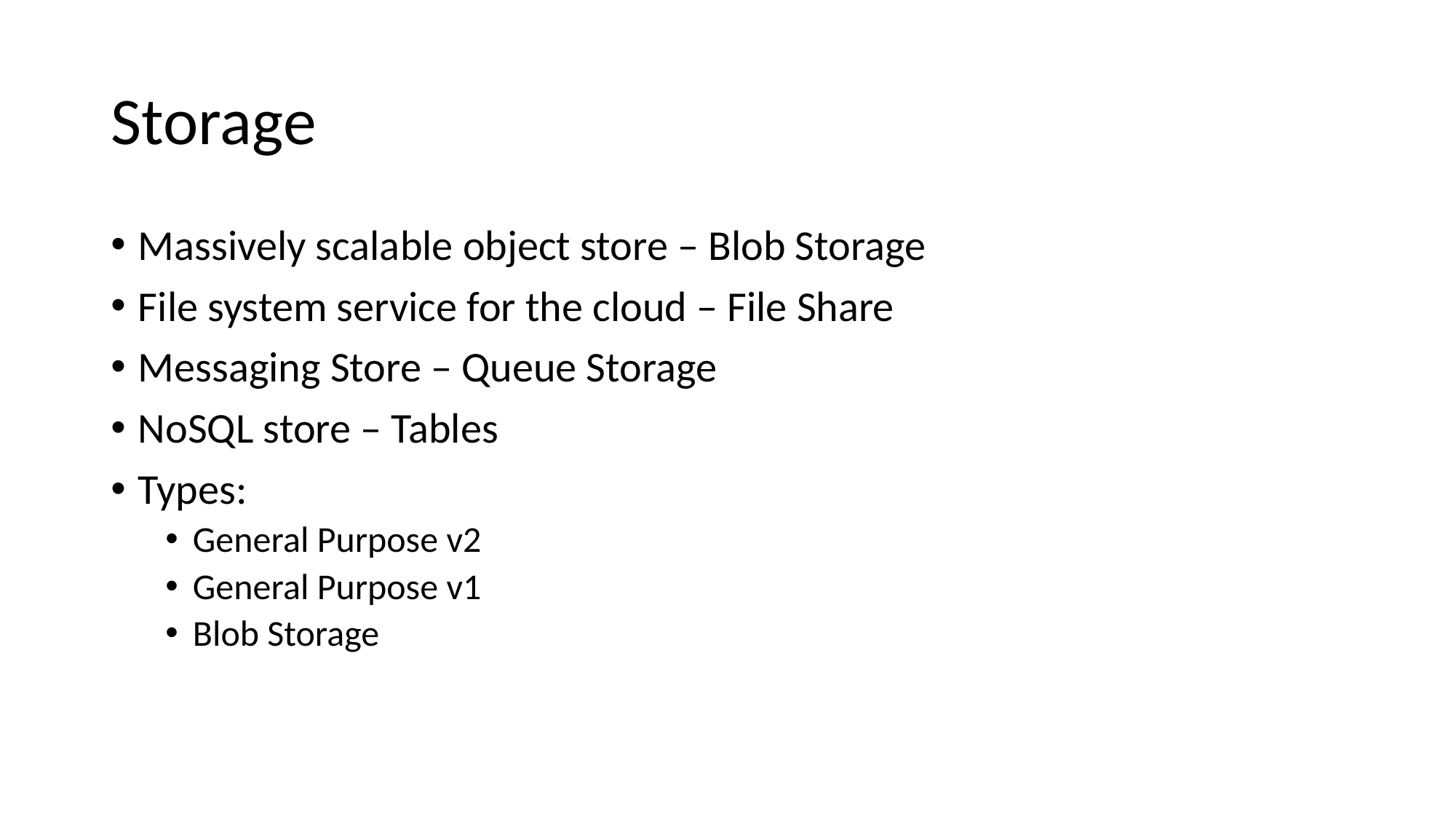

# Storage
Massively scalable object store – Blob Storage
File system service for the cloud – File Share
Messaging Store – Queue Storage
NoSQL store – Tables
Types:
General Purpose v2
General Purpose v1
Blob Storage